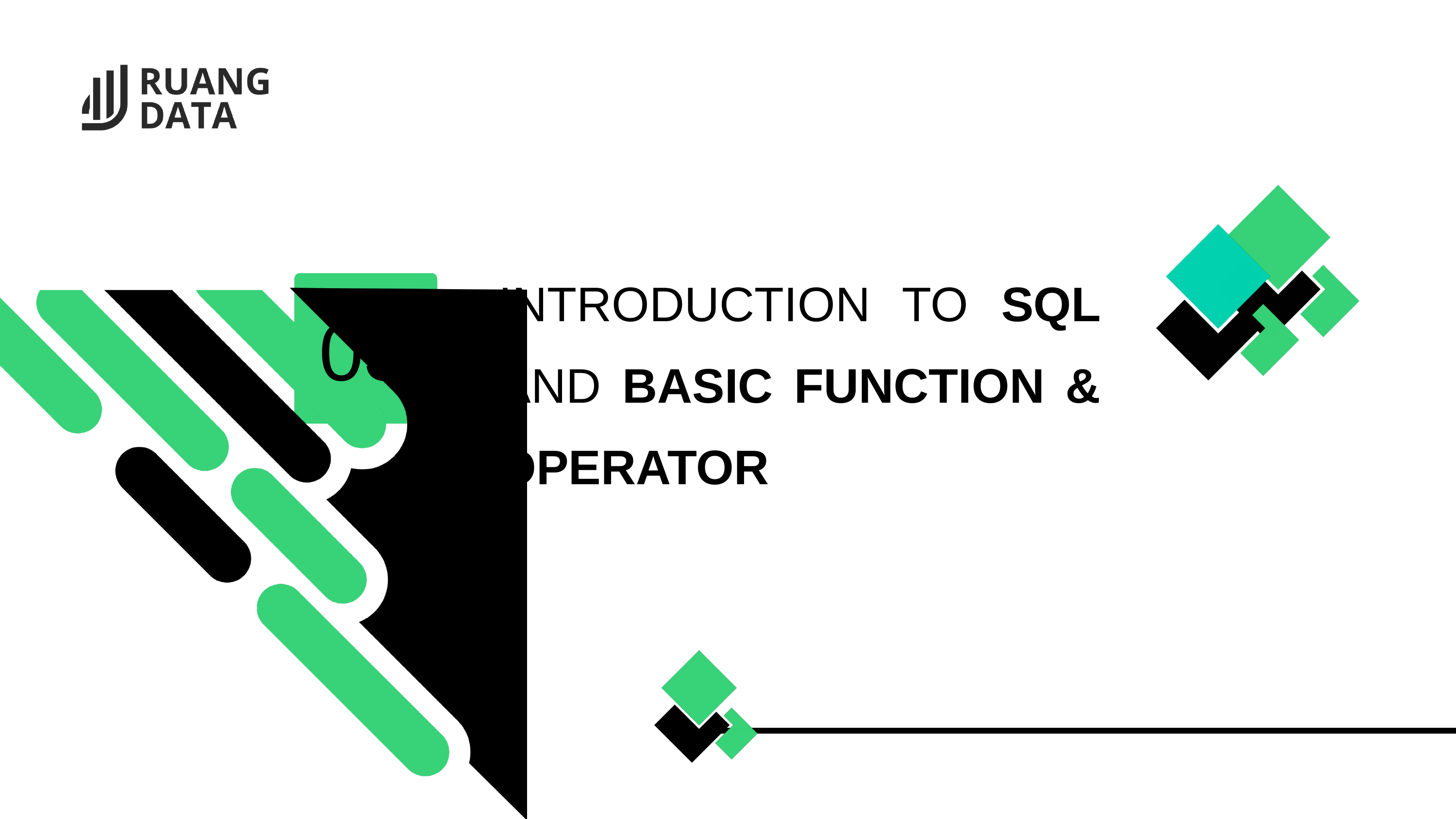

01

INTRODUCTION TO SQL AND BASIC FUNCTION & OPERATOR

03